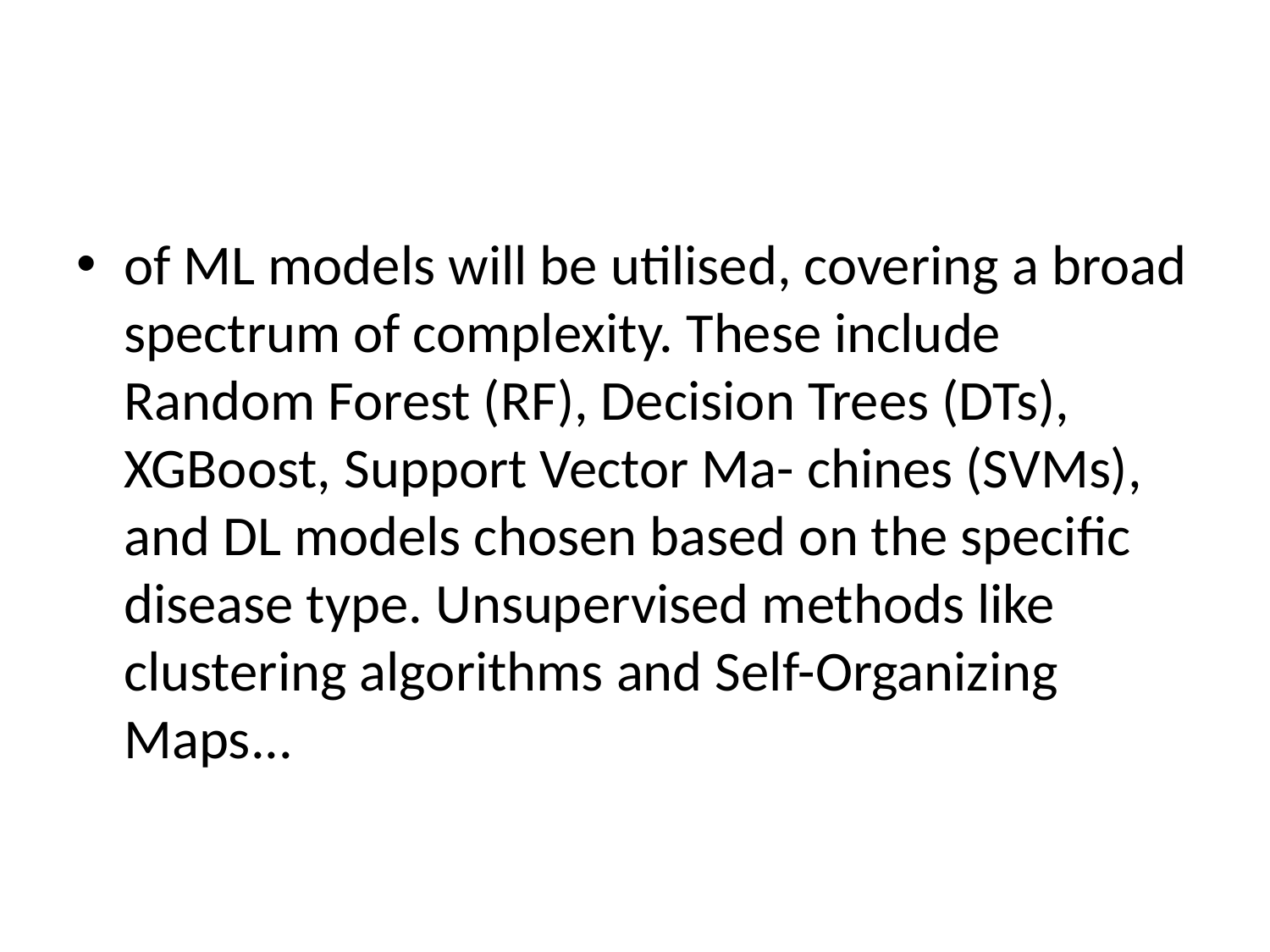

#
of ML models will be utilised, covering a broad spectrum of complexity. These include Random Forest (RF), Decision Trees (DTs), XGBoost, Support Vector Ma- chines (SVMs), and DL models chosen based on the specific disease type. Unsupervised methods like clustering algorithms and Self-Organizing Maps...